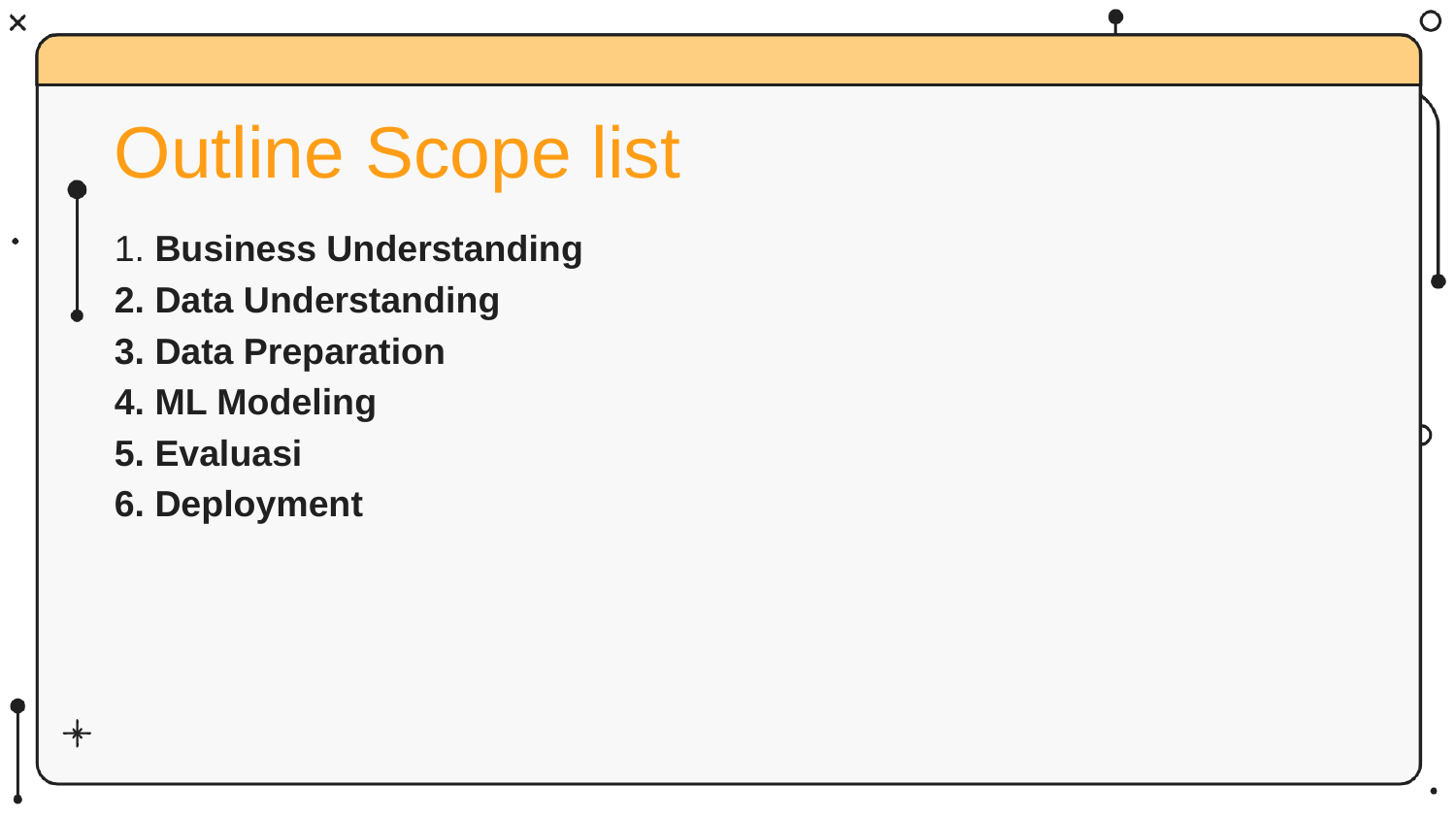

Outline Scope list
1. Business Understanding
2. Data Understanding
3. Data Preparation
4. ML Modeling
5. Evaluasi
6. Deployment